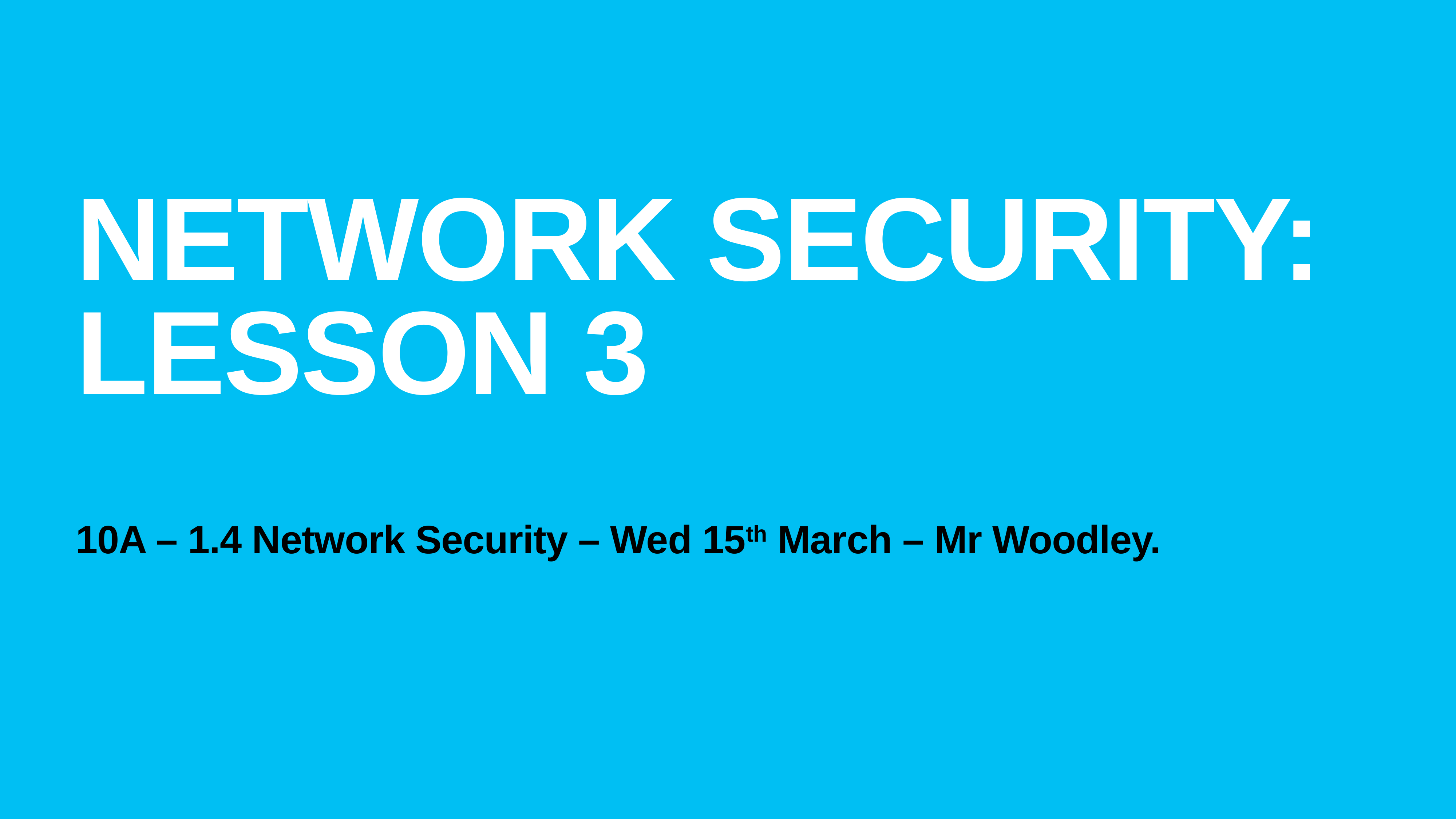

# Network security: Lesson 3
10A – 1.4 Network Security – Wed 15th March – Mr Woodley.